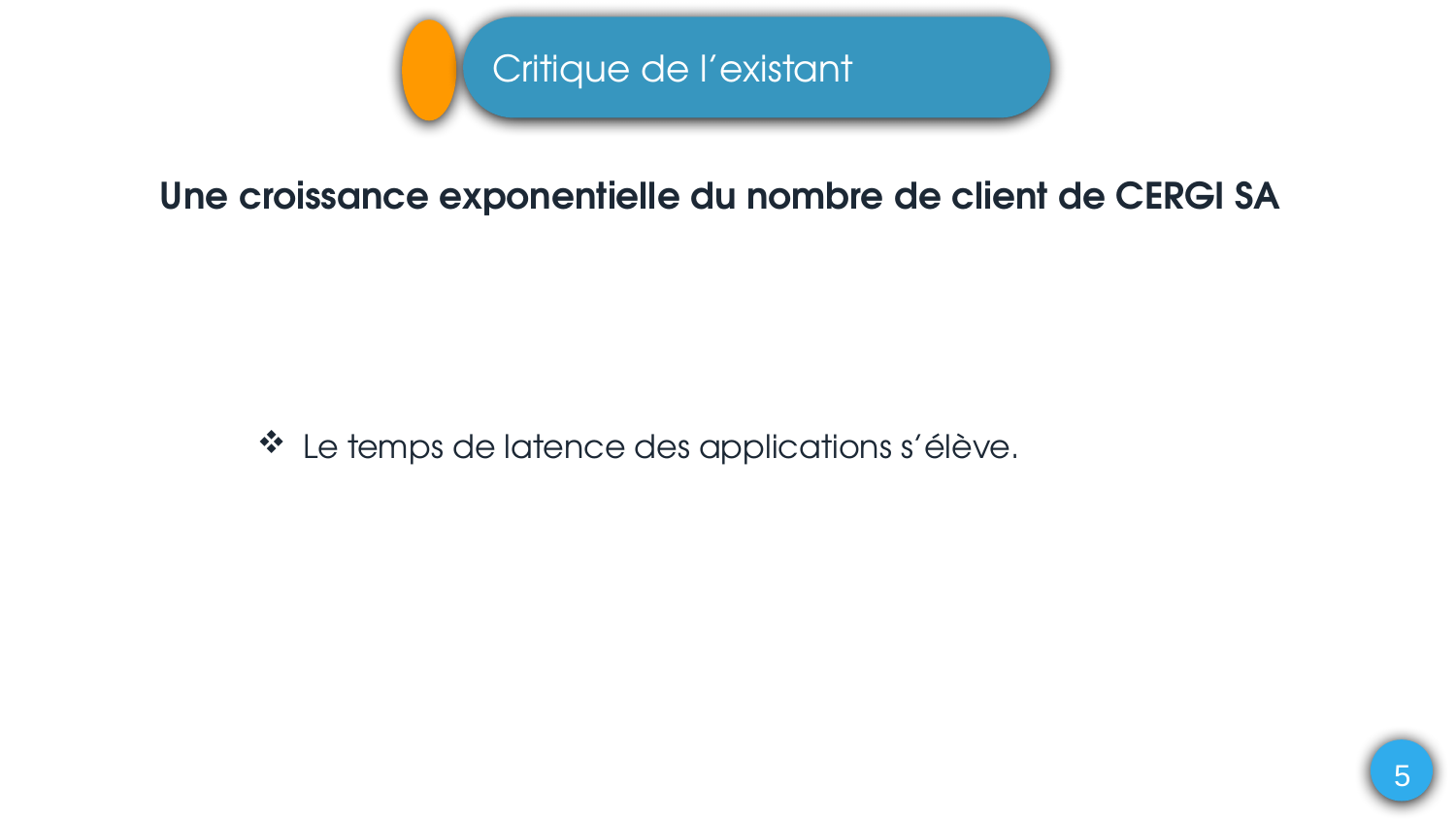

Critique de l’existant

Une croissance exponentielle du nombre de client de CERGI SA
Le temps de latence des applications s’élève.

5